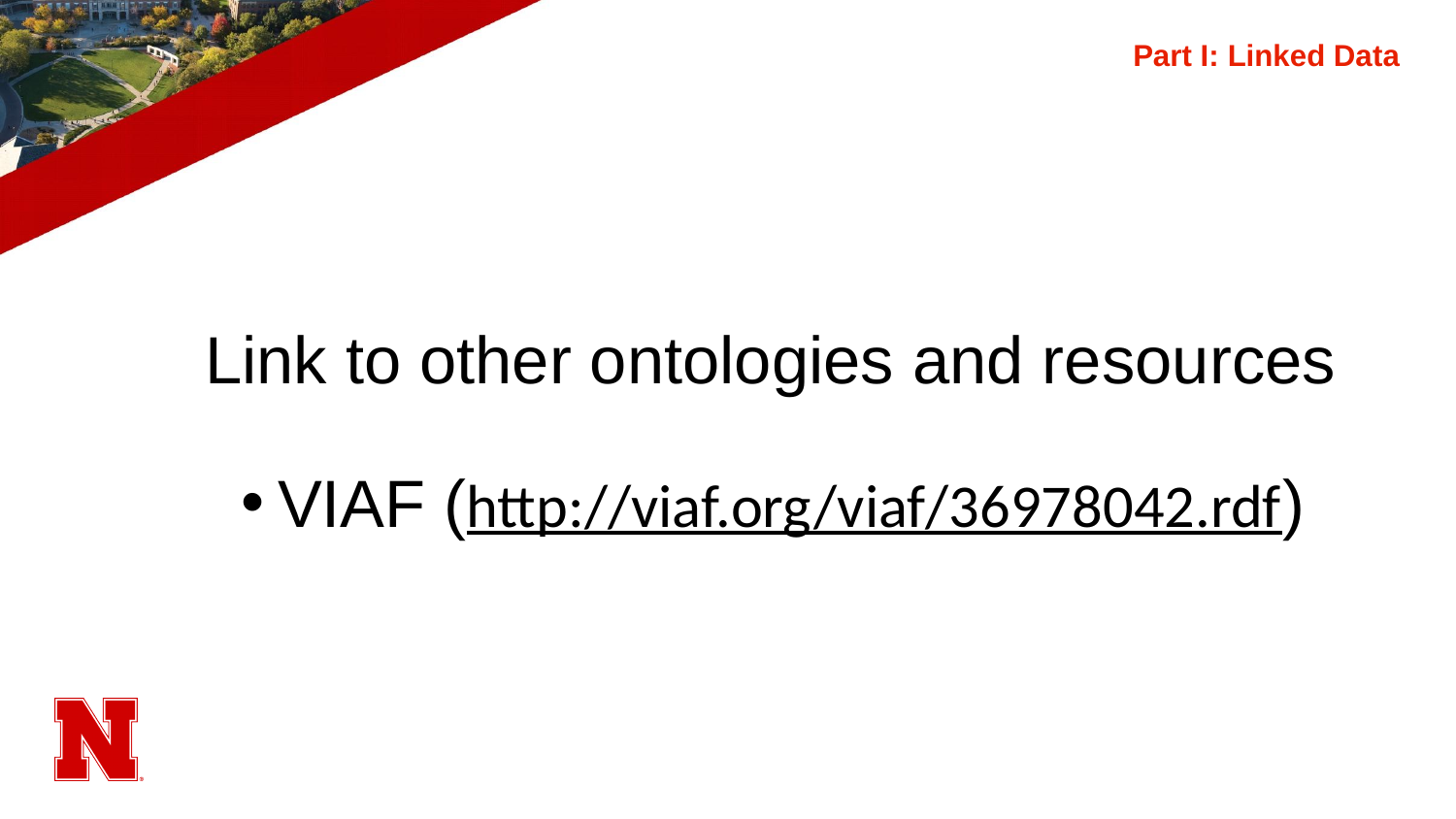

# Part I: Linked Data

Link to other ontologies and resources

VIAF (http://viaf.org/viaf/36978042.rdf)